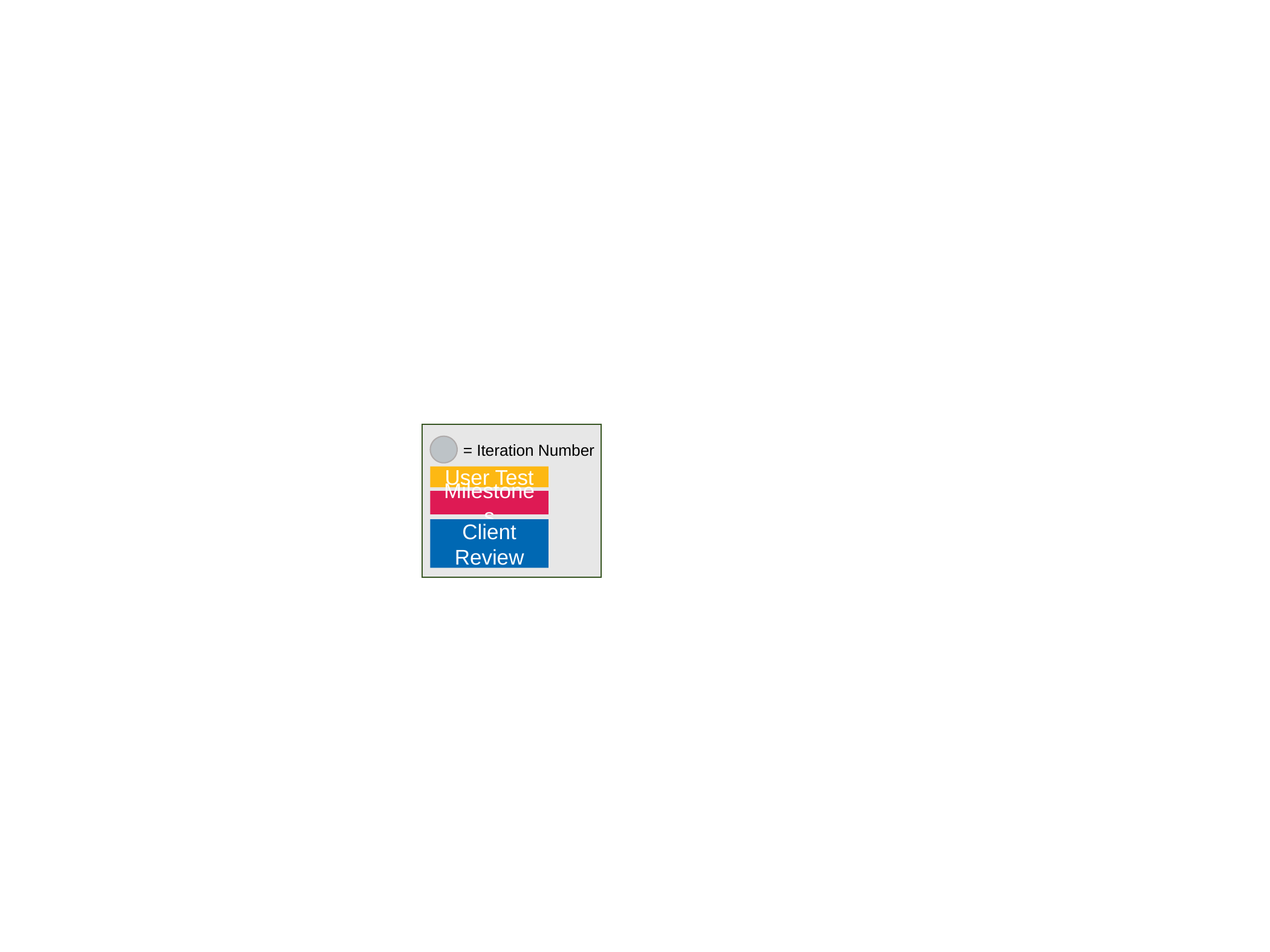

= Iteration Number

User Test
Milestones
Client Review